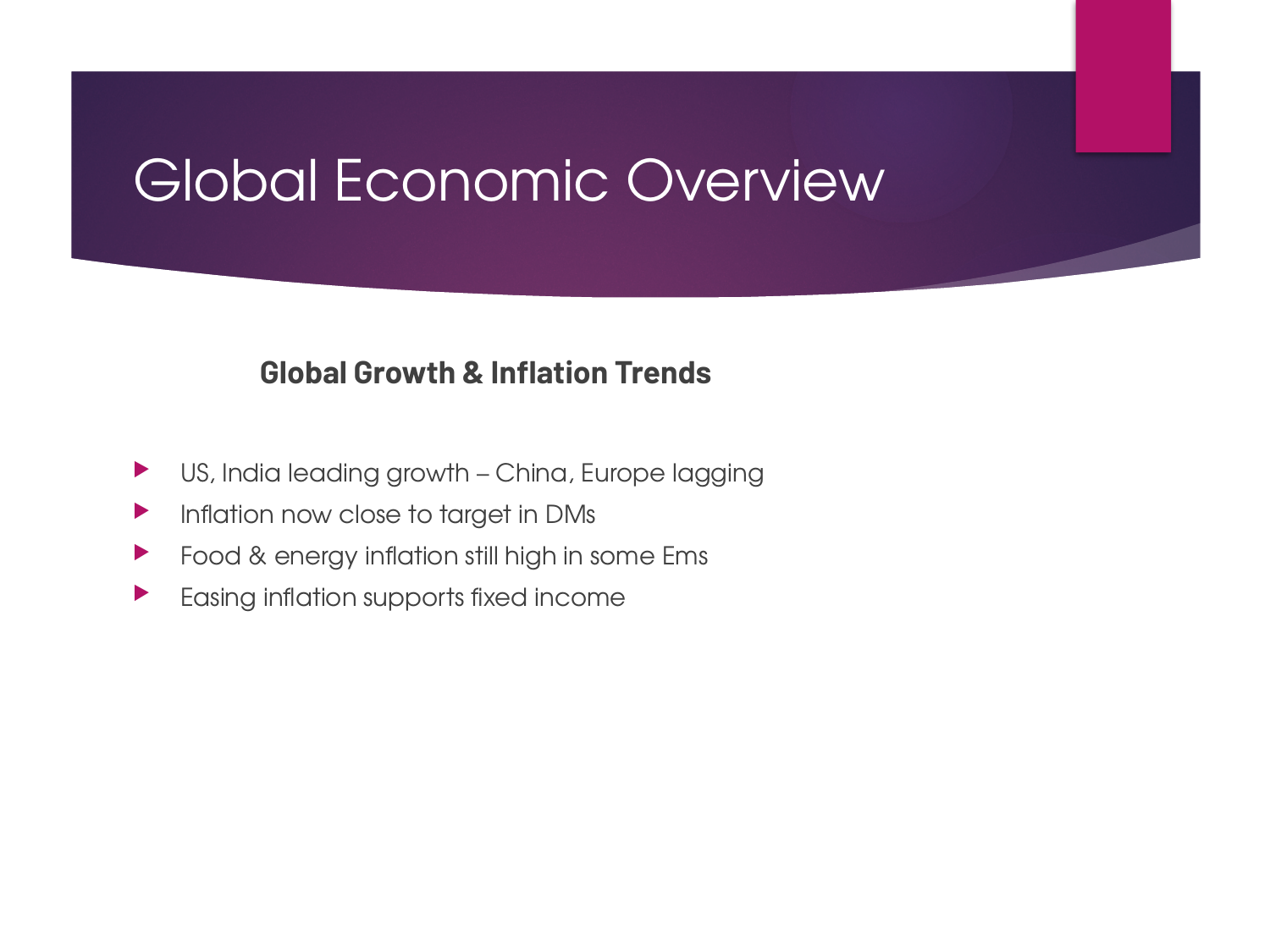

# Global Economic Overview
                    Global Growth & Inflation Trends

US, India leading growth – China, Europe lagging
Inflation now close to target in DMs
Food & energy inflation still high in some Ems
Easing inflation supports fixed income